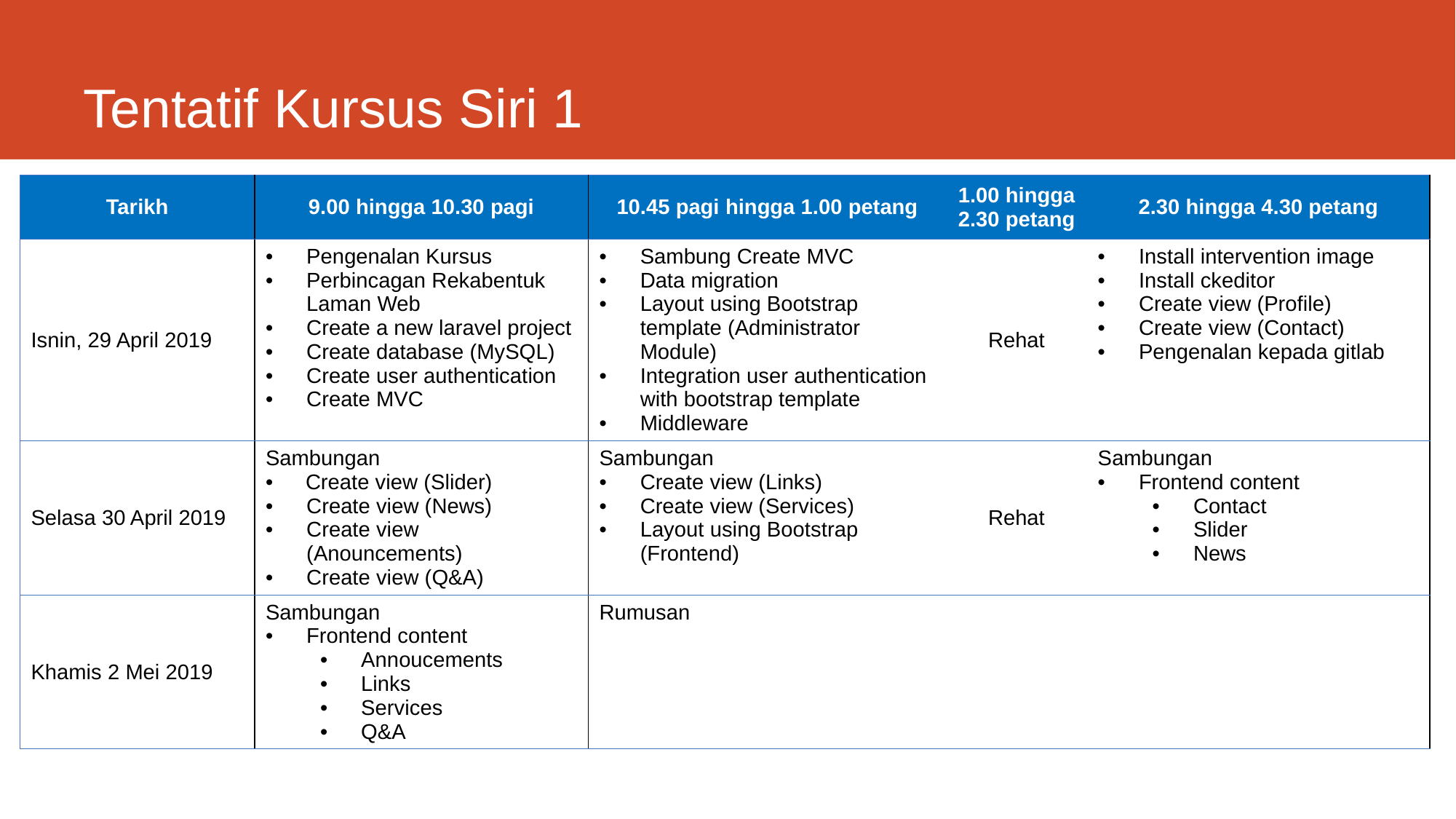

# Tentatif Kursus Siri 1
| Tarikh | 9.00 hingga 10.30 pagi | 10.45 pagi hingga 1.00 petang | 1.00 hingga 2.30 petang | 2.30 hingga 4.30 petang |
| --- | --- | --- | --- | --- |
| Isnin, 29 April 2019 | Pengenalan Kursus Perbincagan Rekabentuk Laman Web Create a new laravel project Create database (MySQL) Create user authentication Create MVC | Sambung Create MVC Data migration Layout using Bootstrap template (Administrator Module) Integration user authentication with bootstrap template Middleware | Rehat | Install intervention image Install ckeditor Create view (Profile) Create view (Contact) Pengenalan kepada gitlab |
| Selasa 30 April 2019 | Sambungan Create view (Slider) Create view (News) Create view (Anouncements) Create view (Q&A) | Sambungan Create view (Links) Create view (Services) Layout using Bootstrap (Frontend) | Rehat | Sambungan Frontend content Contact Slider News |
| Khamis 2 Mei 2019 | Sambungan Frontend content Annoucements Links Services Q&A | Rumusan |  |  |